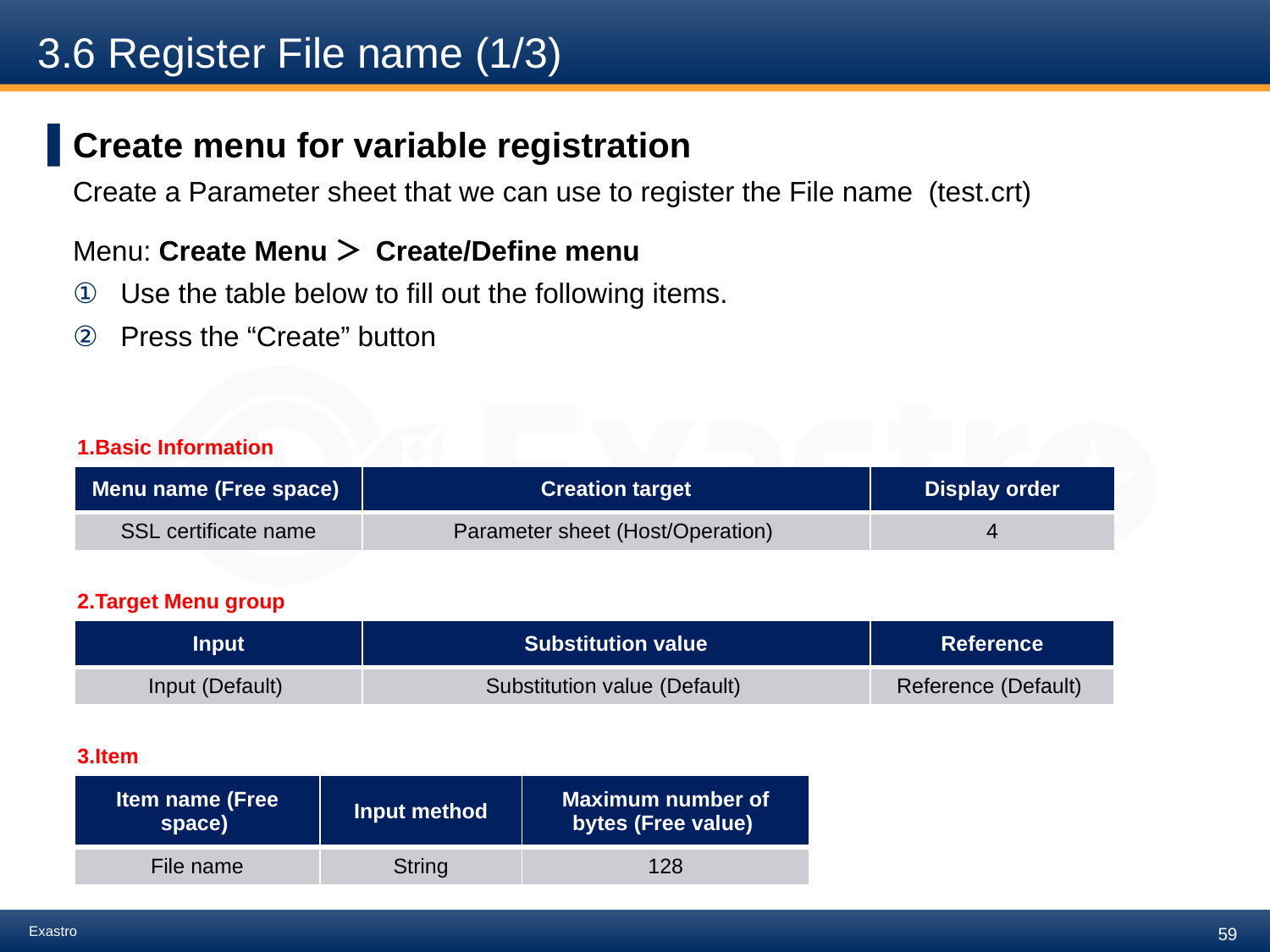

# 3.6 Register File name (1/3)
Create menu for variable registration
Create a Parameter sheet that we can use to register the File name  (test.crt)
Menu: Create Menu＞ Create/Define menu
Use the table below to fill out the following items.
Press the “Create” button

1.Basic Information
| Menu name (Free space) | Creation target | Display order |
| --- | --- | --- |
| SSL certificate name | Parameter sheet (Host/Operation) | 4 |
2.Target Menu group
| Input | Substitution value | Reference |
| --- | --- | --- |
| Input (Default) | Substitution value (Default) | Reference (Default) |
3.Item
| Item name (Free space) | Input method | Maximum number of bytes (Free value) |
| --- | --- | --- |
| File name | String | 128 |